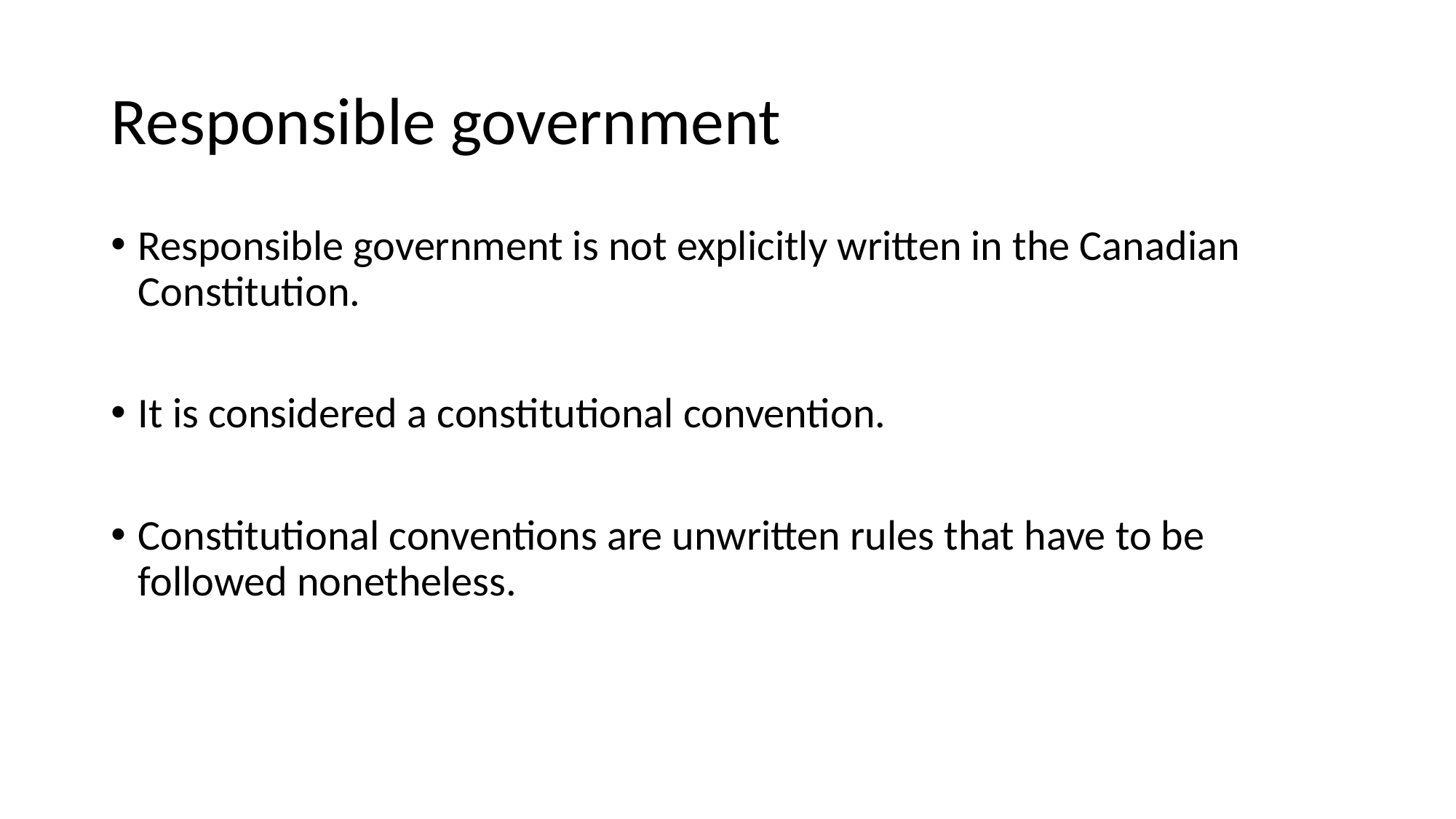

# Responsible government
Responsible government is not explicitly written in the Canadian Constitution.

It is considered a constitutional convention.

Constitutional conventions are unwritten rules that have to be followed nonetheless.